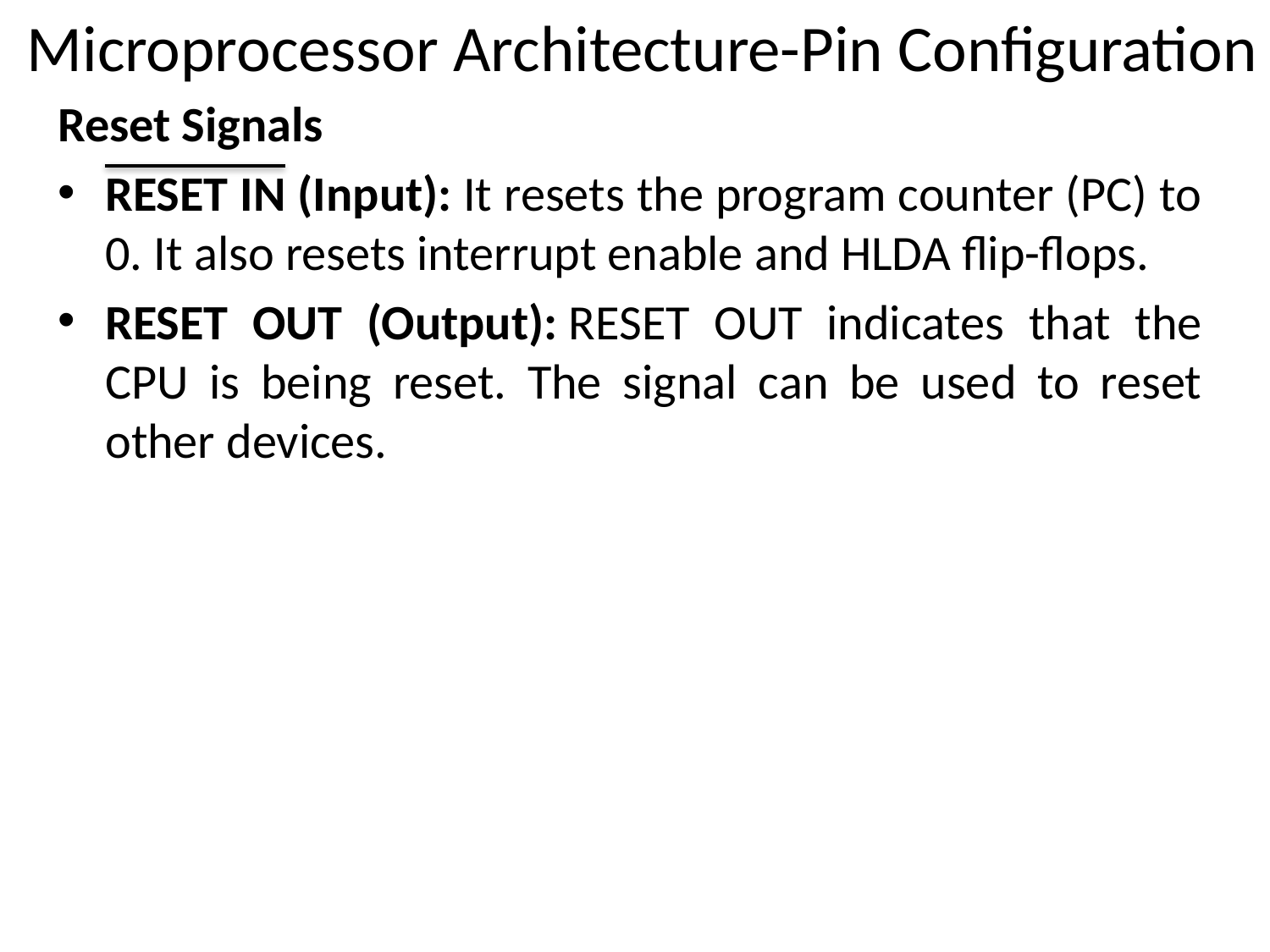

# Microprocessor Architecture-Pin Configuration
Reset Signals
RESET IN (Input): It resets the program counter (PC) to 0. It also resets interrupt enable and HLDA flip-flops.
RESET OUT (Output): RESET OUT indicates that the CPU is being reset. The signal can be used to reset other devices.